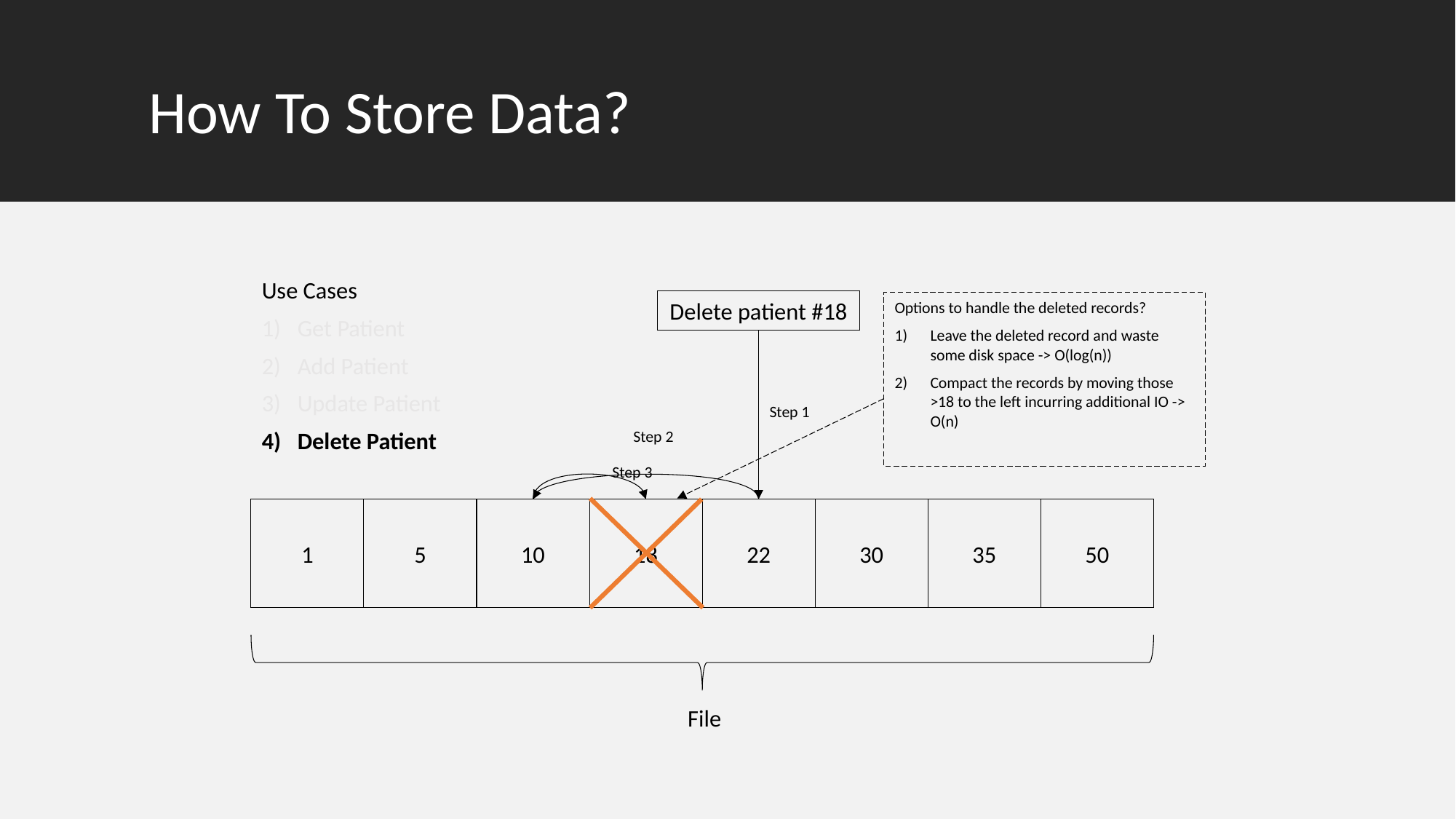

# How To Store Data?

Use Cases
Get Patient
Add Patient
Update Patient
Delete Patient
Delete patient #18
Options to handle the deleted records?
Leave the deleted record and waste some disk space -> O(log(n))
Compact the records by moving those >18 to the left incurring additional IO -> O(n)

Step 1
Step 2
Step 3
1
5
10
18
22
30
35
50
File